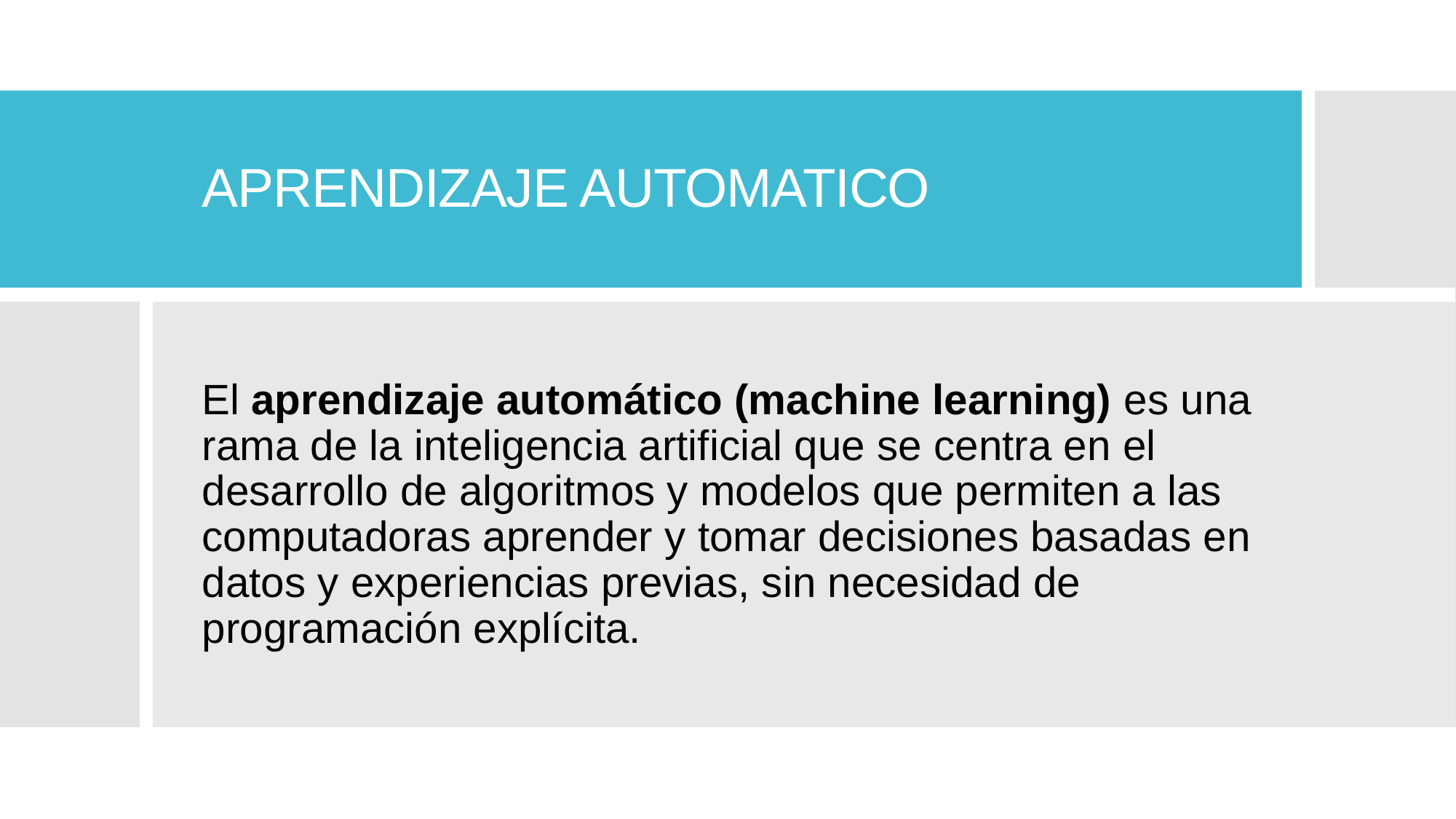

# APRENDIZAJE AUTOMATICO

El aprendizaje automático (machine learning) es una rama de la inteligencia artificial que se centra en el desarrollo de algoritmos y modelos que permiten a las computadoras aprender y tomar decisiones basadas en datos y experiencias previas, sin necesidad de programación explícita.